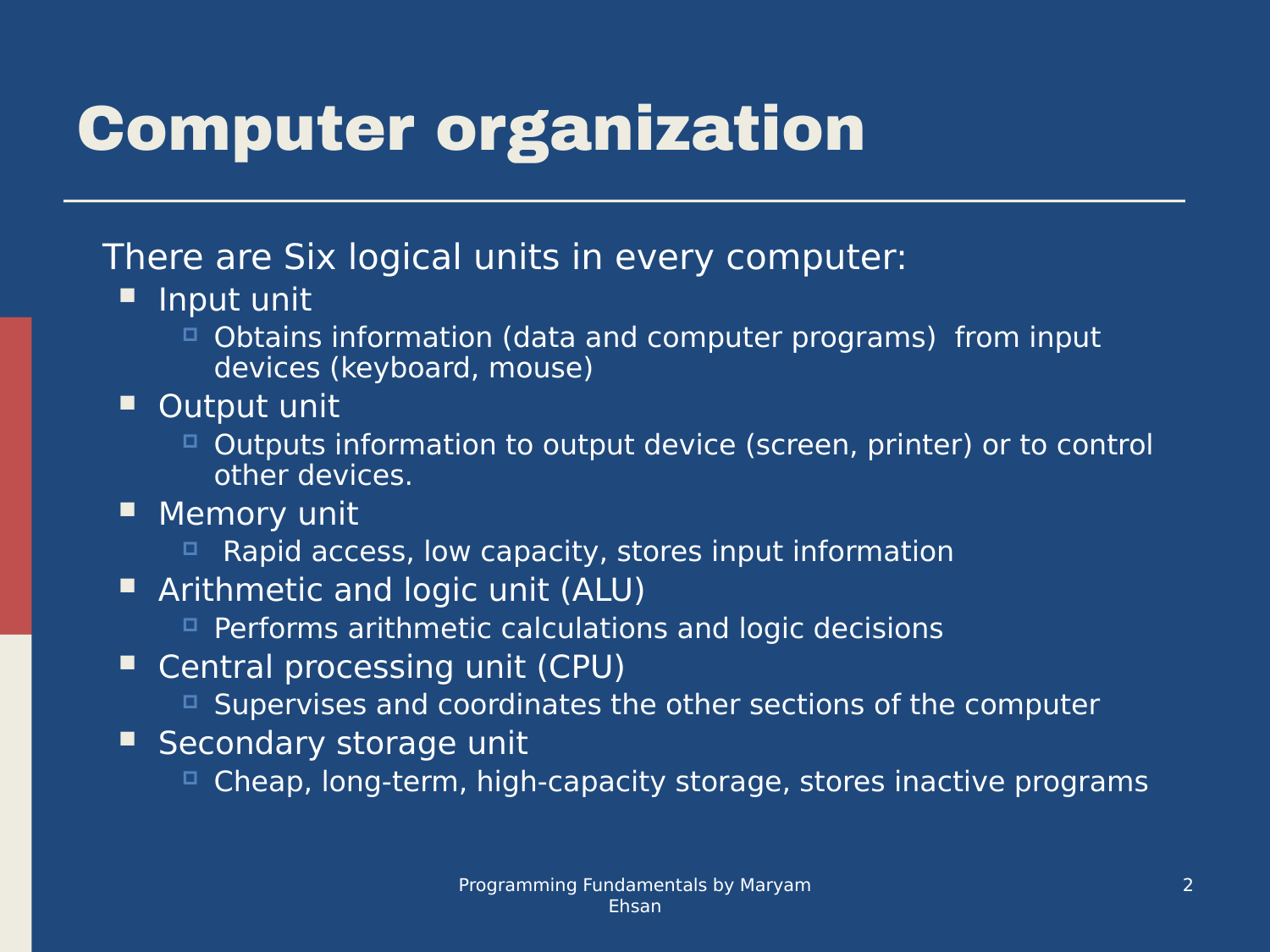

# Computer organization
There are Six logical units in every computer:
Input unit
Obtains information (data and computer programs)  from input devices (keyboard, mouse)
Output unit
Outputs information to output device (screen, printer) or to control other devices.
Memory unit
 Rapid access, low capacity, stores input information
Arithmetic and logic unit (ALU)
Performs arithmetic calculations and logic decisions
Central processing unit (CPU)
Supervises and coordinates the other sections of the computer
Secondary storage unit
Cheap, long-term, high-capacity storage, stores inactive programs
Programming Fundamentals by Maryam Ehsan
2